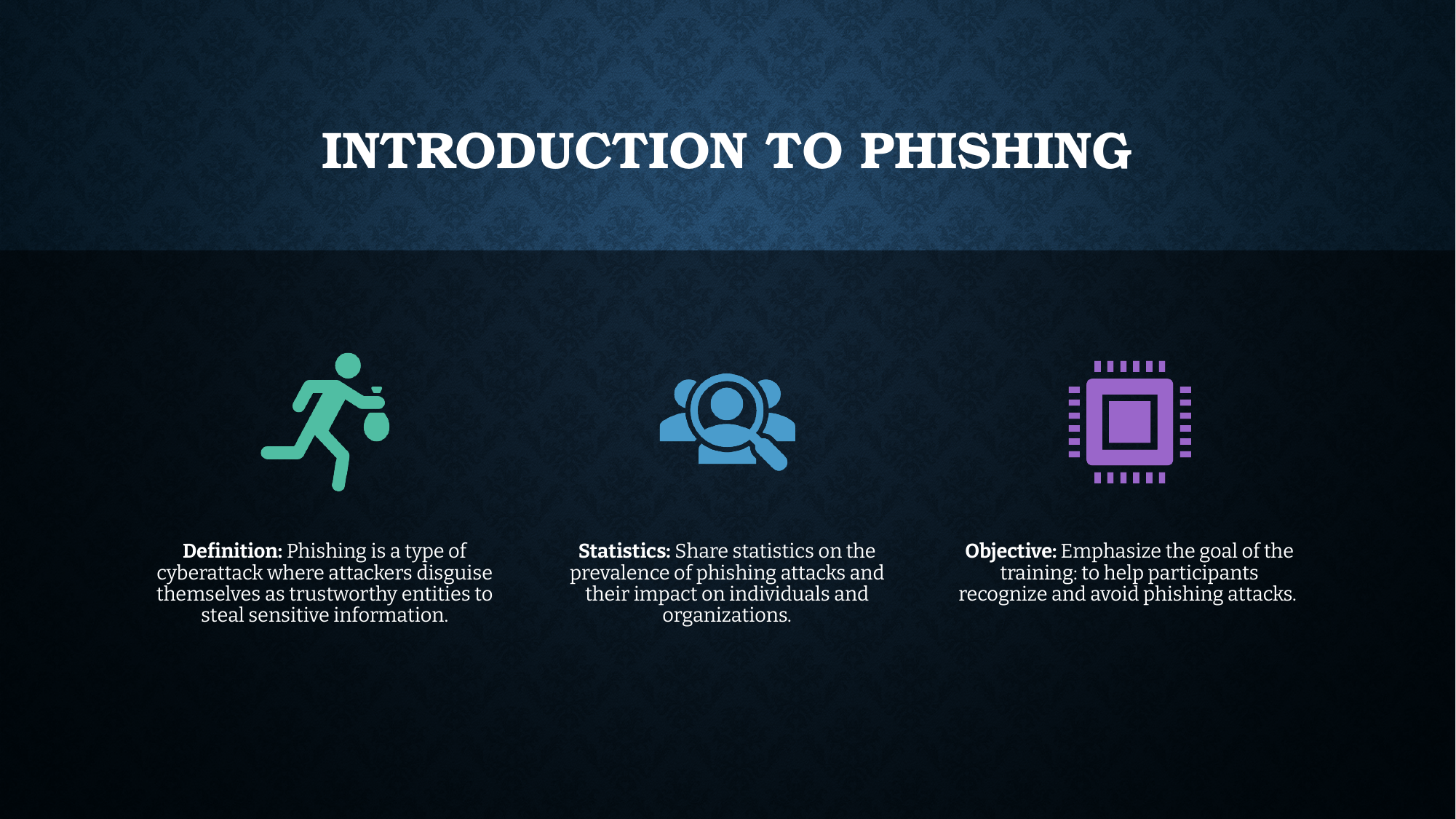

# Introduction to Phishing

Definition: Phishing is a type of cyberattack where attackers disguise themselves as trustworthy entities to steal sensitive information.
Statistics: Share statistics on the prevalence of phishing attacks and their impact on individuals and organizations.
Objective: Emphasize the goal of the training: to help participants recognize and avoid phishing attacks.